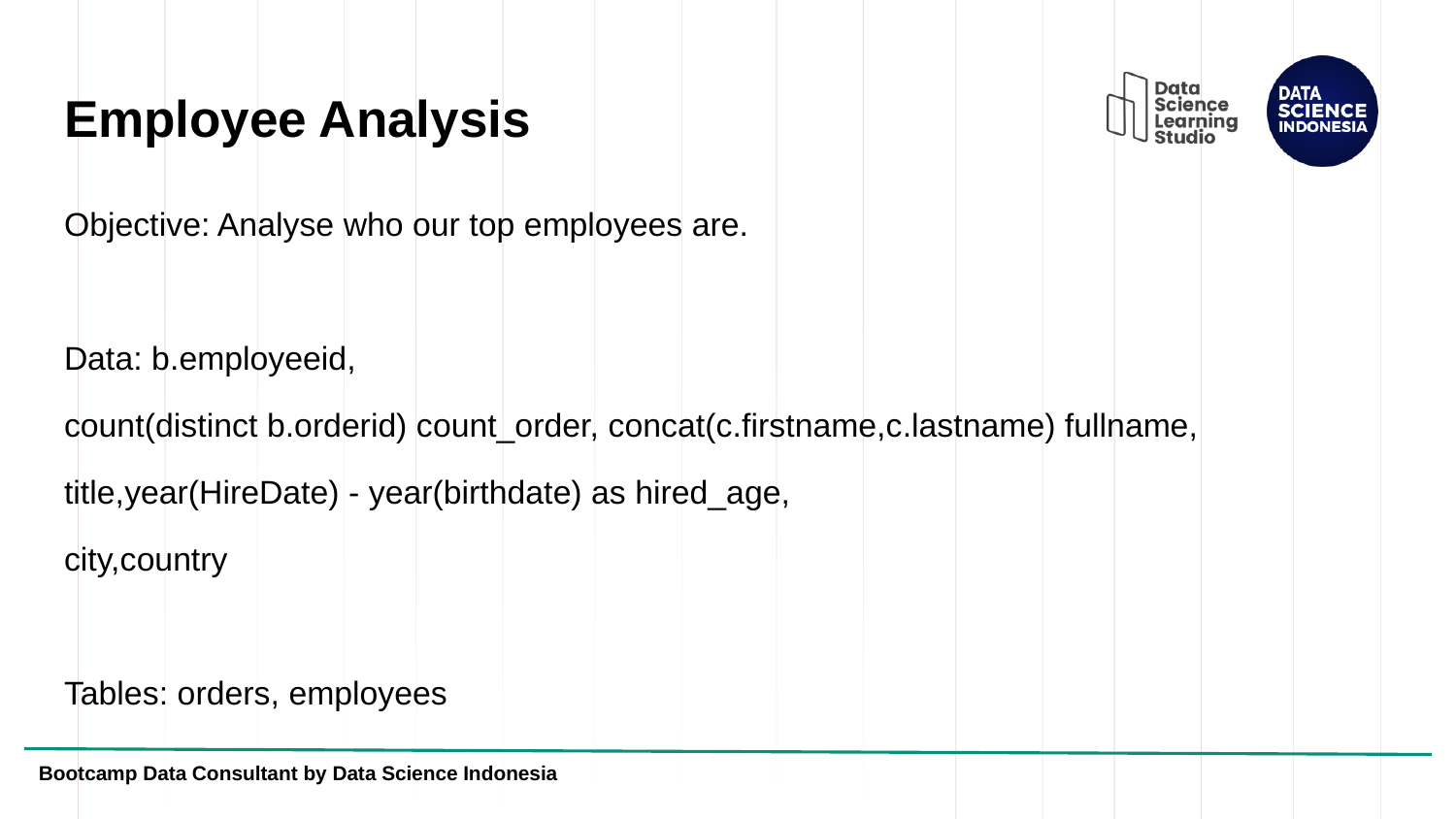

# Employee Analysis
Objective: Analyse who our top employees are.

Data: b.employeeid,
count(distinct b.orderid) count_order, concat(c.firstname,c.lastname) fullname,
title,year(HireDate) - year(birthdate) as hired_age,
city,country

Tables: orders, employees